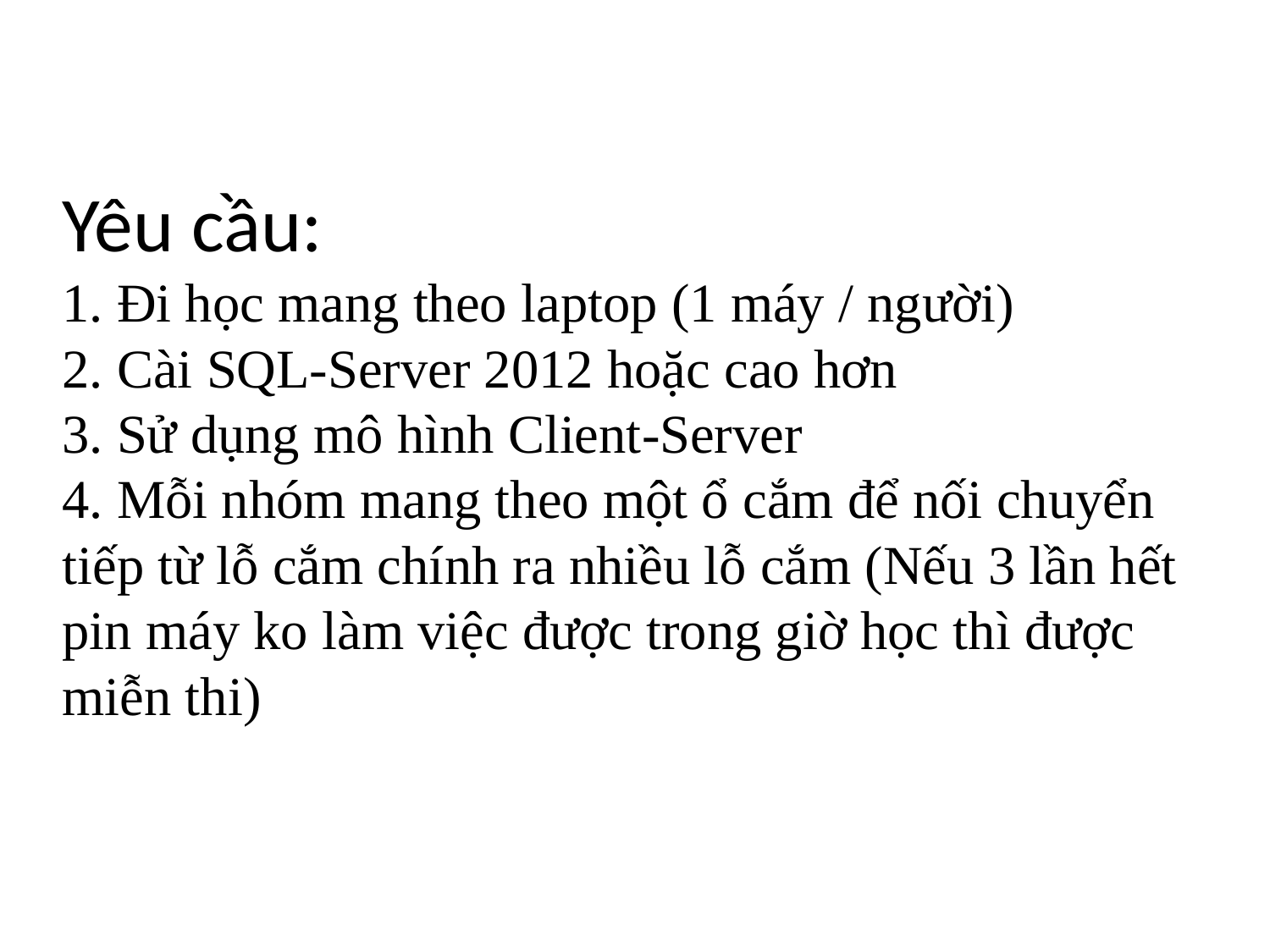

# Yêu cầu: 1. Đi học mang theo laptop (1 máy / người) 2. Cài SQL-Server 2012 hoặc cao hơn 3. Sử dụng mô hình Client-Server 4. Mỗi nhóm mang theo một ổ cắm để nối chuyển tiếp từ lỗ cắm chính ra nhiều lỗ cắm (Nếu 3 lần hết pin máy ko làm việc được trong giờ học thì được miễn thi)